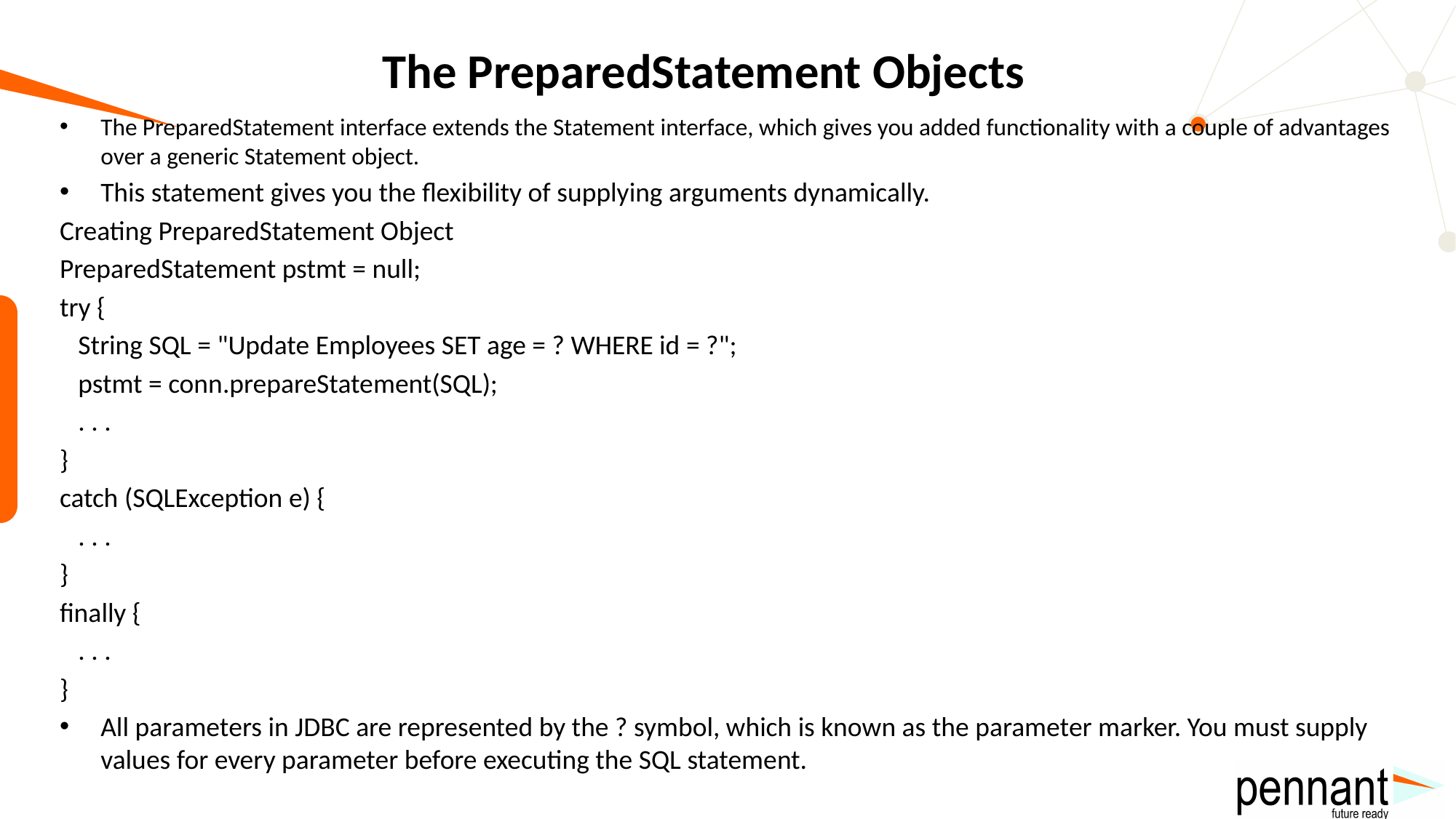

# The PreparedStatement Objects
The PreparedStatement interface extends the Statement interface, which gives you added functionality with a couple of advantages over a generic Statement object.
This statement gives you the flexibility of supplying arguments dynamically.
Creating PreparedStatement Object
PreparedStatement pstmt = null;
try {
   String SQL = "Update Employees SET age = ? WHERE id = ?";
   pstmt = conn.prepareStatement(SQL);
   . . .
}
catch (SQLException e) {
   . . .
}
finally {
   . . .
}
All parameters in JDBC are represented by the ? symbol, which is known as the parameter marker. You must supply values for every parameter before executing the SQL statement.